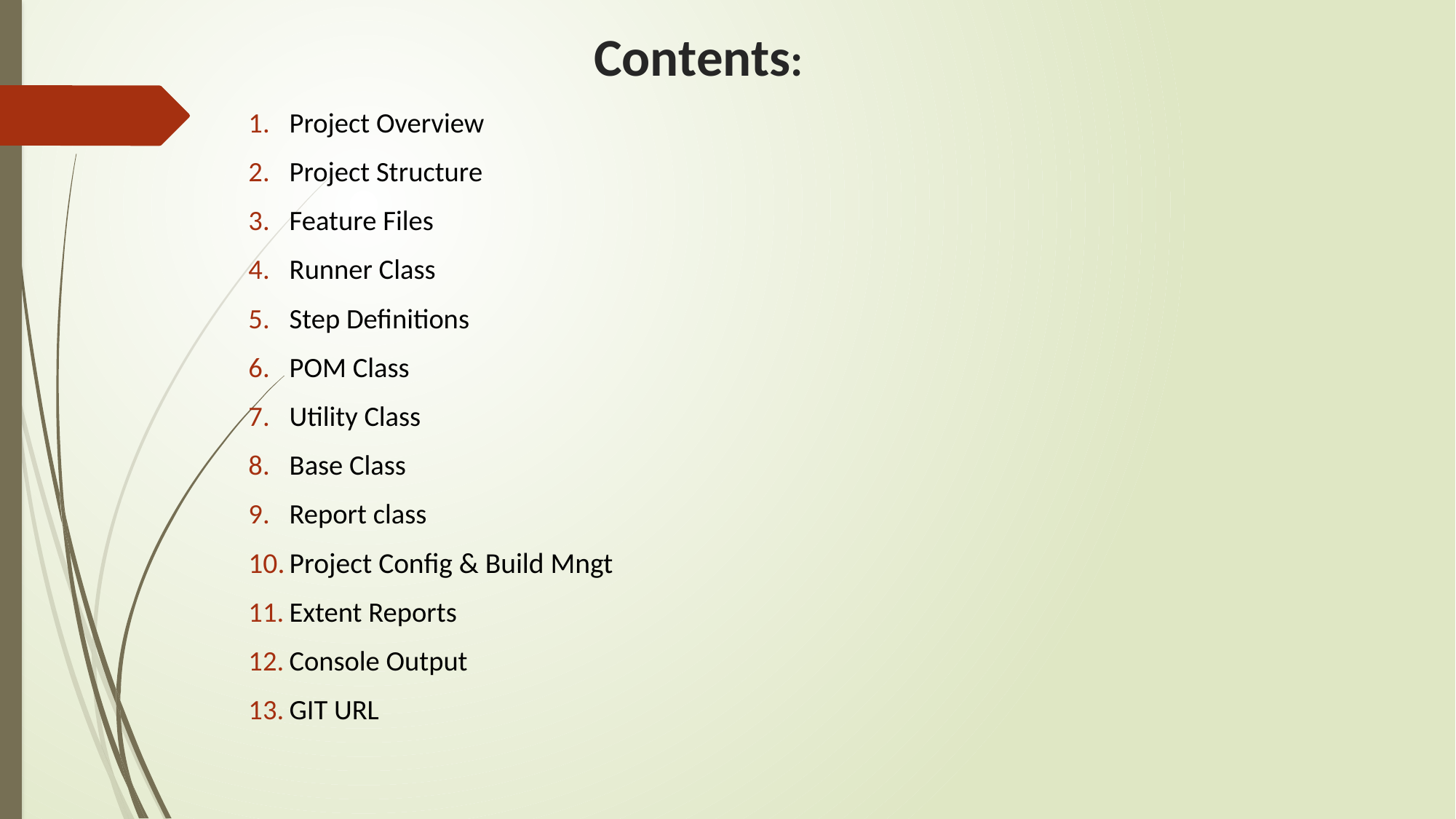

# Contents:
Project Overview
Project Structure
Feature Files
Runner Class
Step Definitions
POM Class
Utility Class
Base Class
Report class
Project Config & Build Mngt
Extent Reports
Console Output
GIT URL